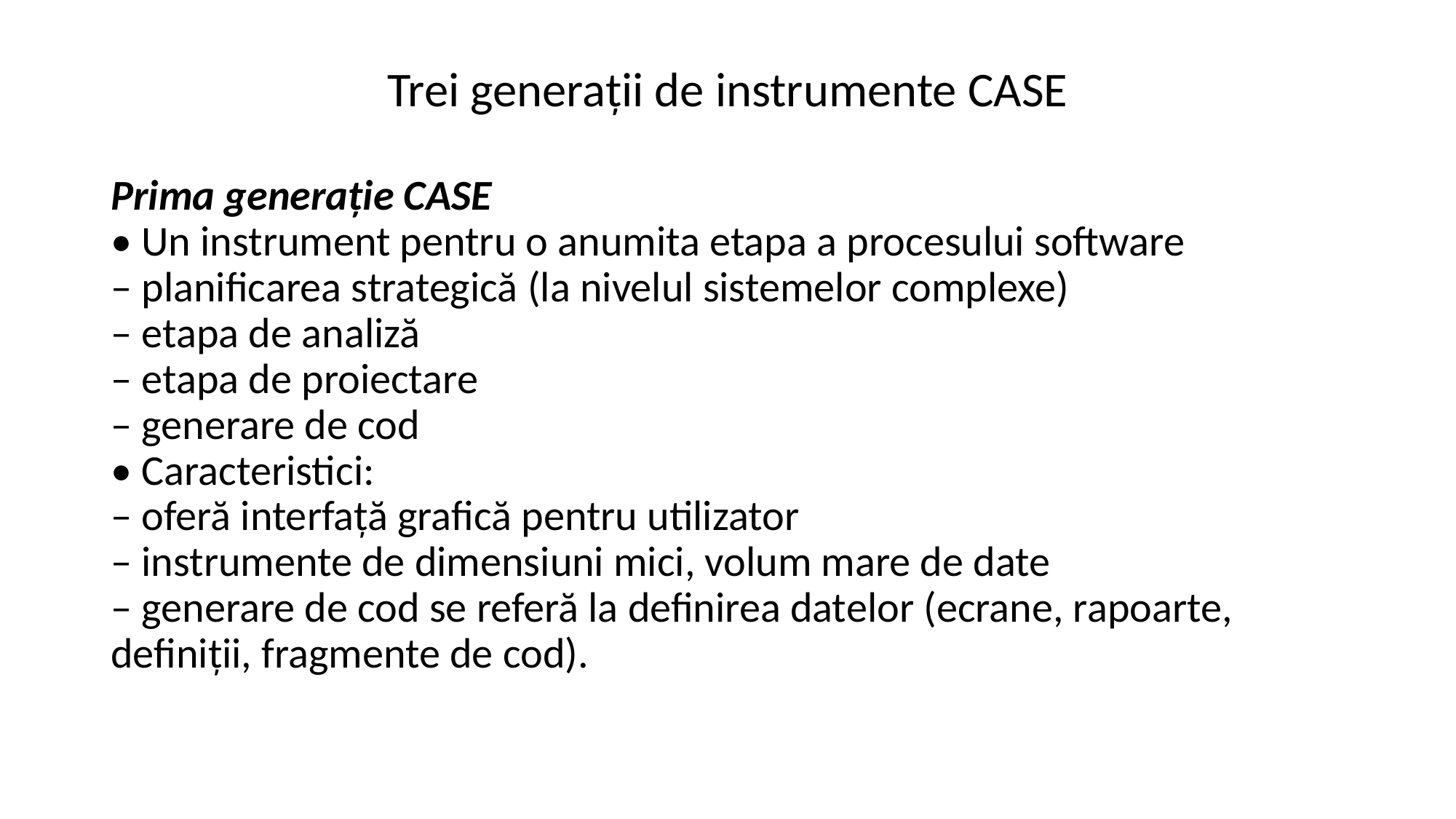

# Trei generaţii de instrumente CASE
Prima generaţie CASE
• Un instrument pentru o anumita etapa a procesului software
– planificarea strategică (la nivelul sistemelor complexe)
– etapa de analiză
– etapa de proiectare
– generare de cod
• Caracteristici:
– oferă interfaţă grafică pentru utilizator
– instrumente de dimensiuni mici, volum mare de date
– generare de cod se referă la definirea datelor (ecrane, rapoarte, definiţii, fragmente de cod).